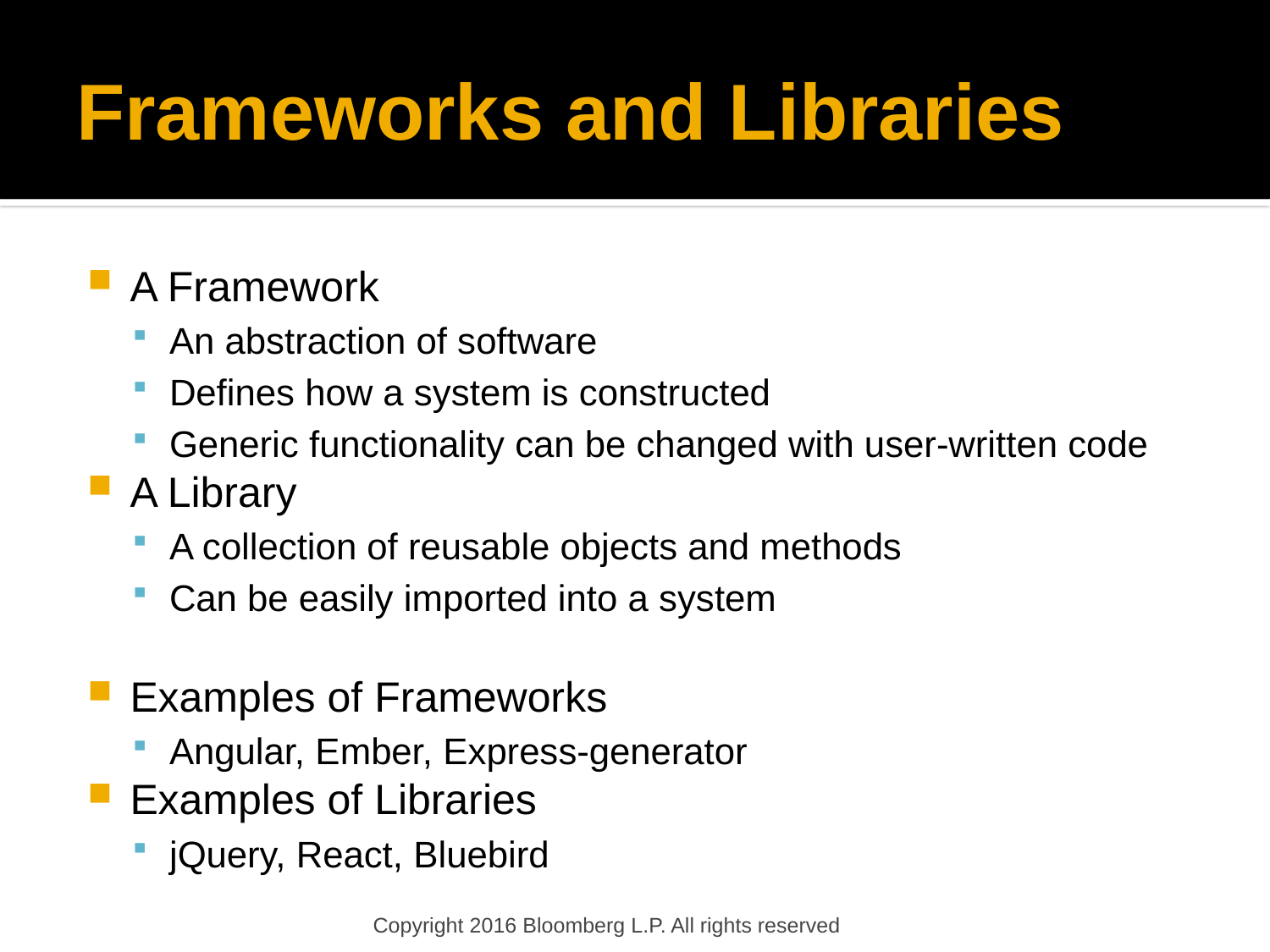

# Frameworks and Libraries
A Framework
An abstraction of software
Defines how a system is constructed
Generic functionality can be changed with user-written code
A Library
A collection of reusable objects and methods
Can be easily imported into a system

Examples of Frameworks
Angular, Ember, Express-generator
Examples of Libraries
jQuery, React, Bluebird
Copyright 2016 Bloomberg L.P. All rights reserved